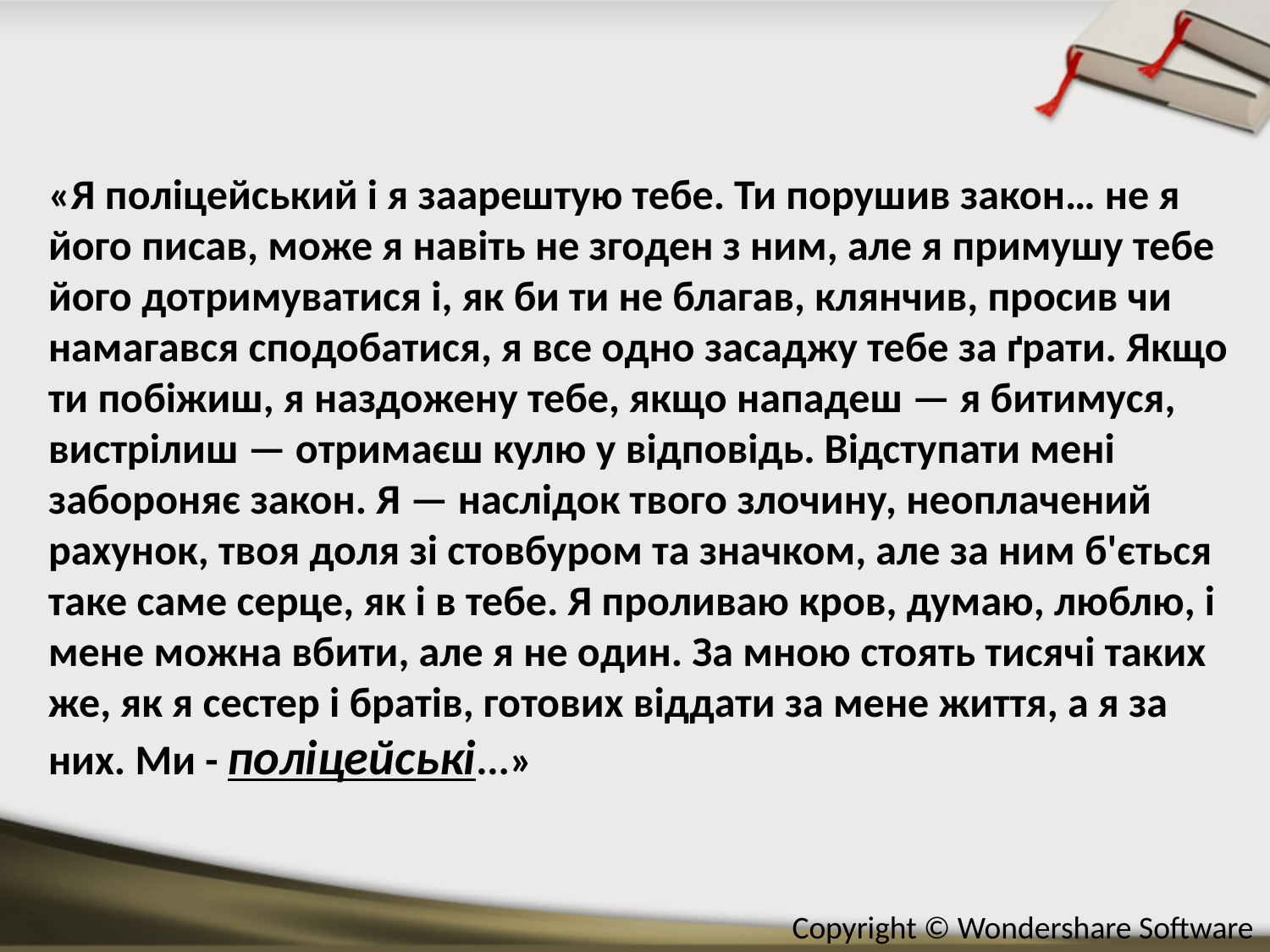

# «Я поліцейський і я заарештую тебе. Ти порушив закон… не я його писав, може я навіть не згоден з ним, але я примушу тебе його дотримуватися і, як би ти не благав, клянчив, просив чи намагався сподобатися, я все одно засаджу тебе за ґрати. Якщо ти побіжиш, я наздожену тебе, якщо нападеш — я битимуся, вистрілиш ​​— отримаєш кулю у відповідь. Відступати мені забороняє закон. Я — наслідок твого злочину, неоплачений рахунок, твоя доля зі стовбуром та значком, але за ним б'ється таке саме серце, як і в тебе. Я проливаю кров, думаю, люблю, і мене можна вбити, але я не один. За мною стоять тисячі таких же, як я сестер і братів, готових віддати за мене життя, а я за них. Ми - поліцейські...»